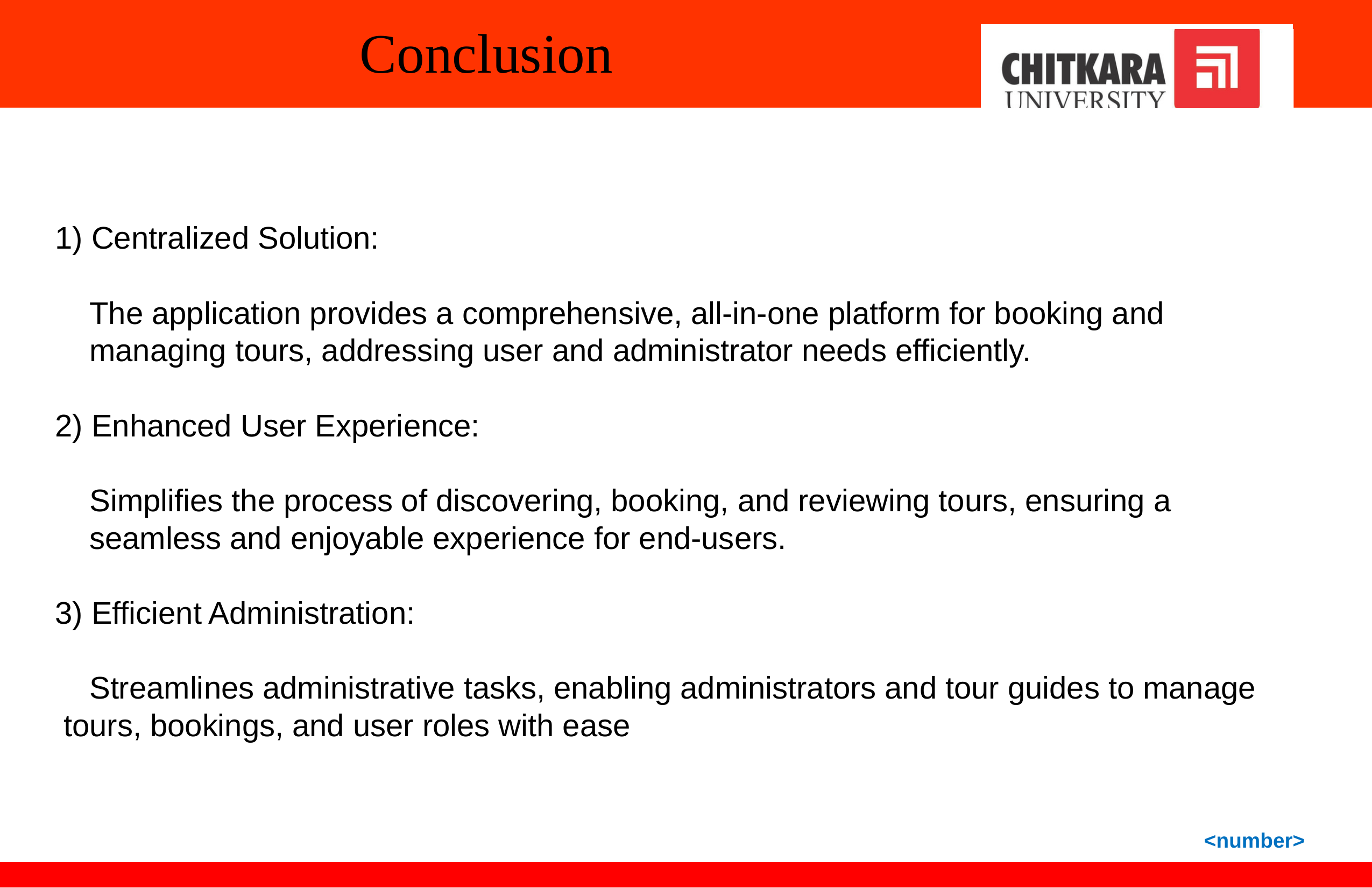

Conclusion

1) Centralized Solution:

    The application provides a comprehensive, all-in-one platform for booking and
    managing tours, addressing user and administrator needs efficiently.

2) Enhanced User Experience:

    Simplifies the process of discovering, booking, and reviewing tours, ensuring a
    seamless and enjoyable experience for end-users.

3) Efficient Administration:

    Streamlines administrative tasks, enabling administrators and tour guides to manage          tours, bookings, and user roles with ease

<number>